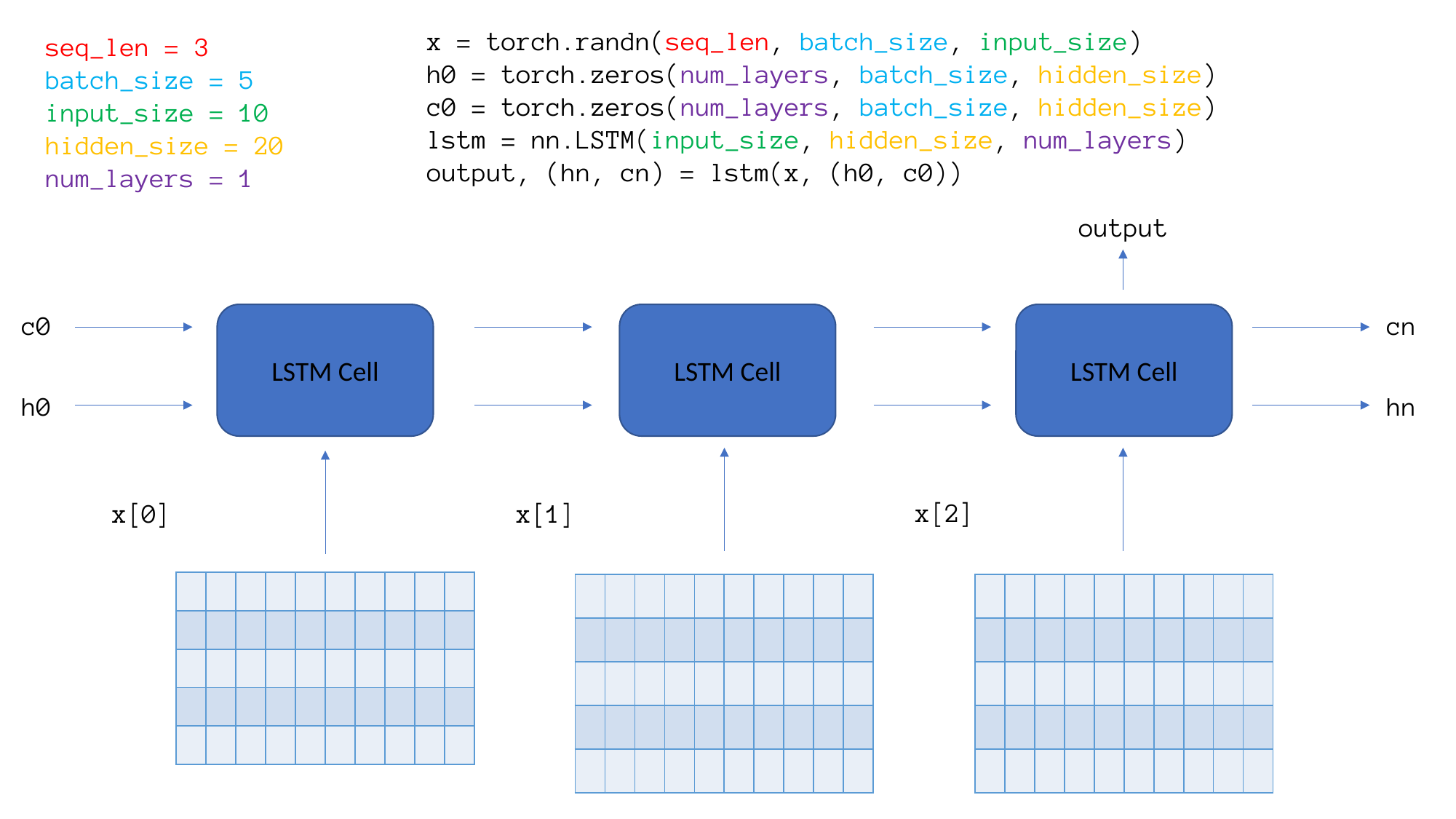

x = torch.randn(seq_len, batch_size, input_size)
h0 = torch.zeros(num_layers, batch_size, hidden_size)
c0 = torch.zeros(num_layers, batch_size, hidden_size)
lstm = nn.LSTM(input_size, hidden_size, num_layers)
output, (hn, cn) = lstm(x, (h0, c0))
seq_len = 3
batch_size = 5
input_size = 10
hidden_size = 20
num_layers = 1
output
cn
c0
LSTM Cell
LSTM Cell
LSTM Cell
h0
hn
x[2]
x[1]
x[0]
|  |  |  |  |  |  |  |  |  |  |
| --- | --- | --- | --- | --- | --- | --- | --- | --- | --- |
|  |  |  |  |  |  |  |  |  |  |
|  |  |  |  |  |  |  |  |  |  |
|  |  |  |  |  |  |  |  |  |  |
|  |  |  |  |  |  |  |  |  |  |
|  |  |  |  |  |  |  |  |  |  |
| --- | --- | --- | --- | --- | --- | --- | --- | --- | --- |
|  |  |  |  |  |  |  |  |  |  |
|  |  |  |  |  |  |  |  |  |  |
|  |  |  |  |  |  |  |  |  |  |
|  |  |  |  |  |  |  |  |  |  |
|  |  |  |  |  |  |  |  |  |  |
| --- | --- | --- | --- | --- | --- | --- | --- | --- | --- |
|  |  |  |  |  |  |  |  |  |  |
|  |  |  |  |  |  |  |  |  |  |
|  |  |  |  |  |  |  |  |  |  |
|  |  |  |  |  |  |  |  |  |  |